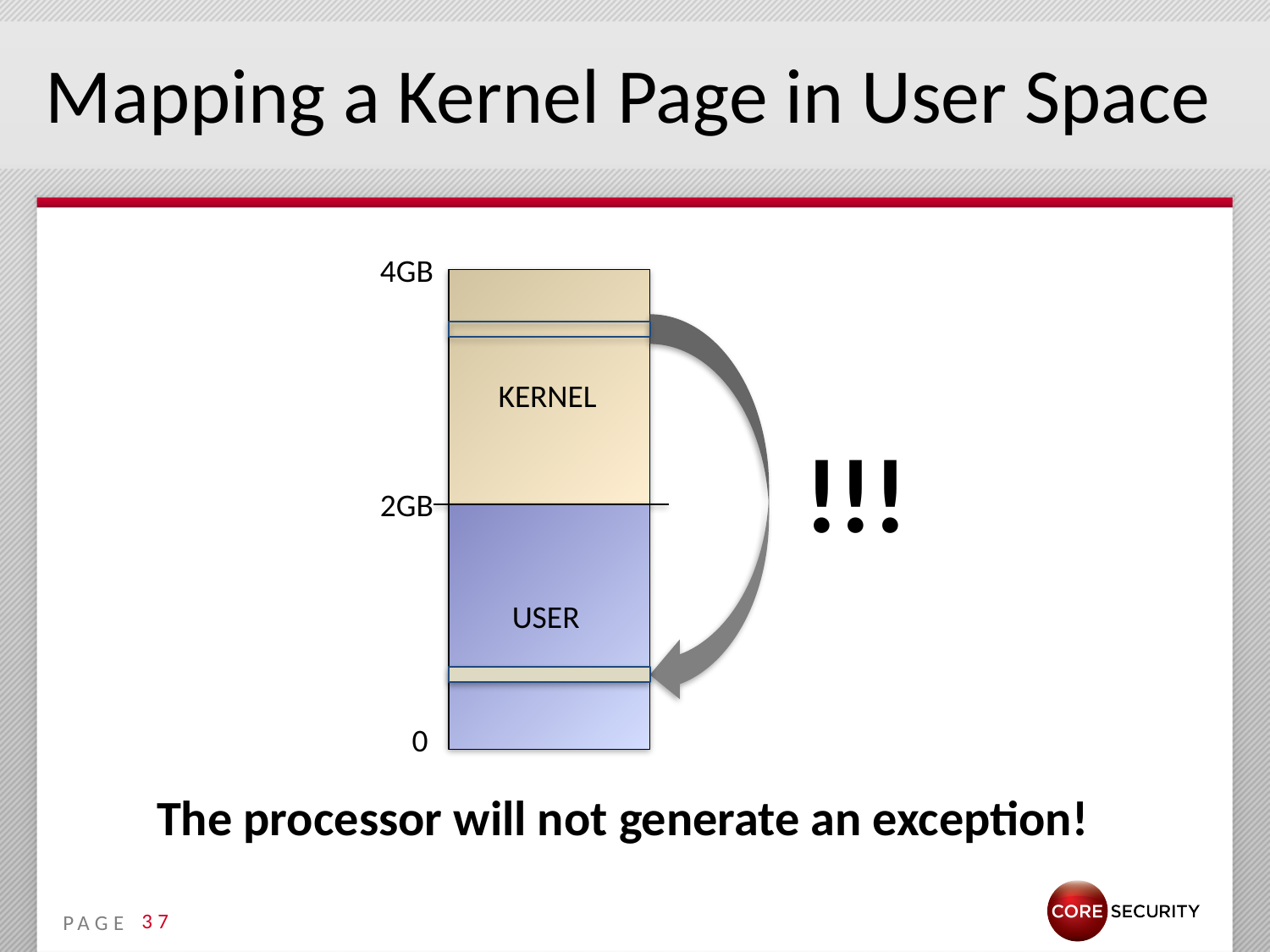

# Mapping a Kernel Page in User Space
4GB

KERNEL
!!!
2GB

USER

0
The processor will not generate an exception!
37